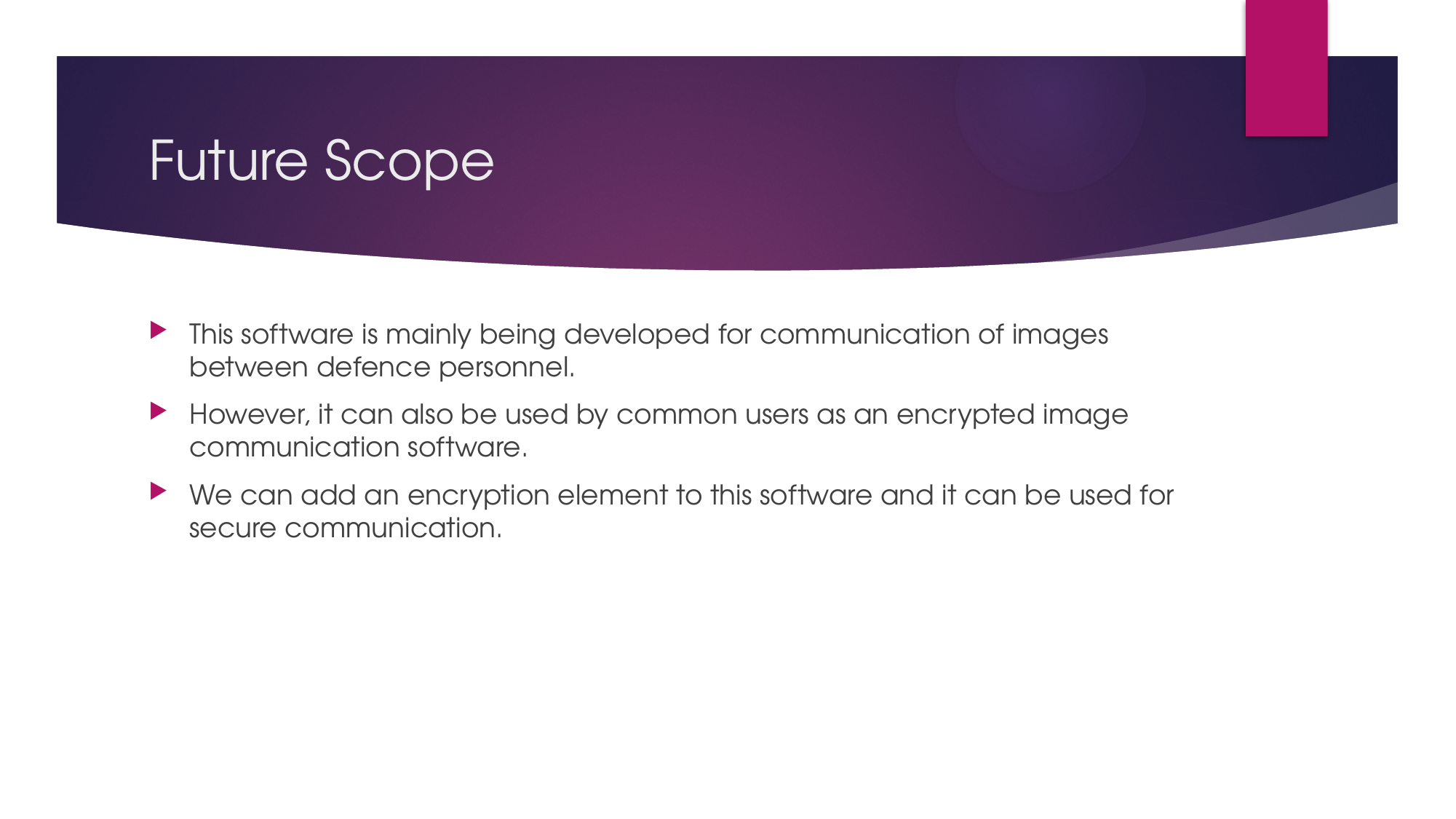

# Future Scope
This software is mainly being developed for communication of images between defence personnel.
However, it can also be used by common users as an encrypted image communication software.
We can add an encryption element to this software and it can be used for secure communication.